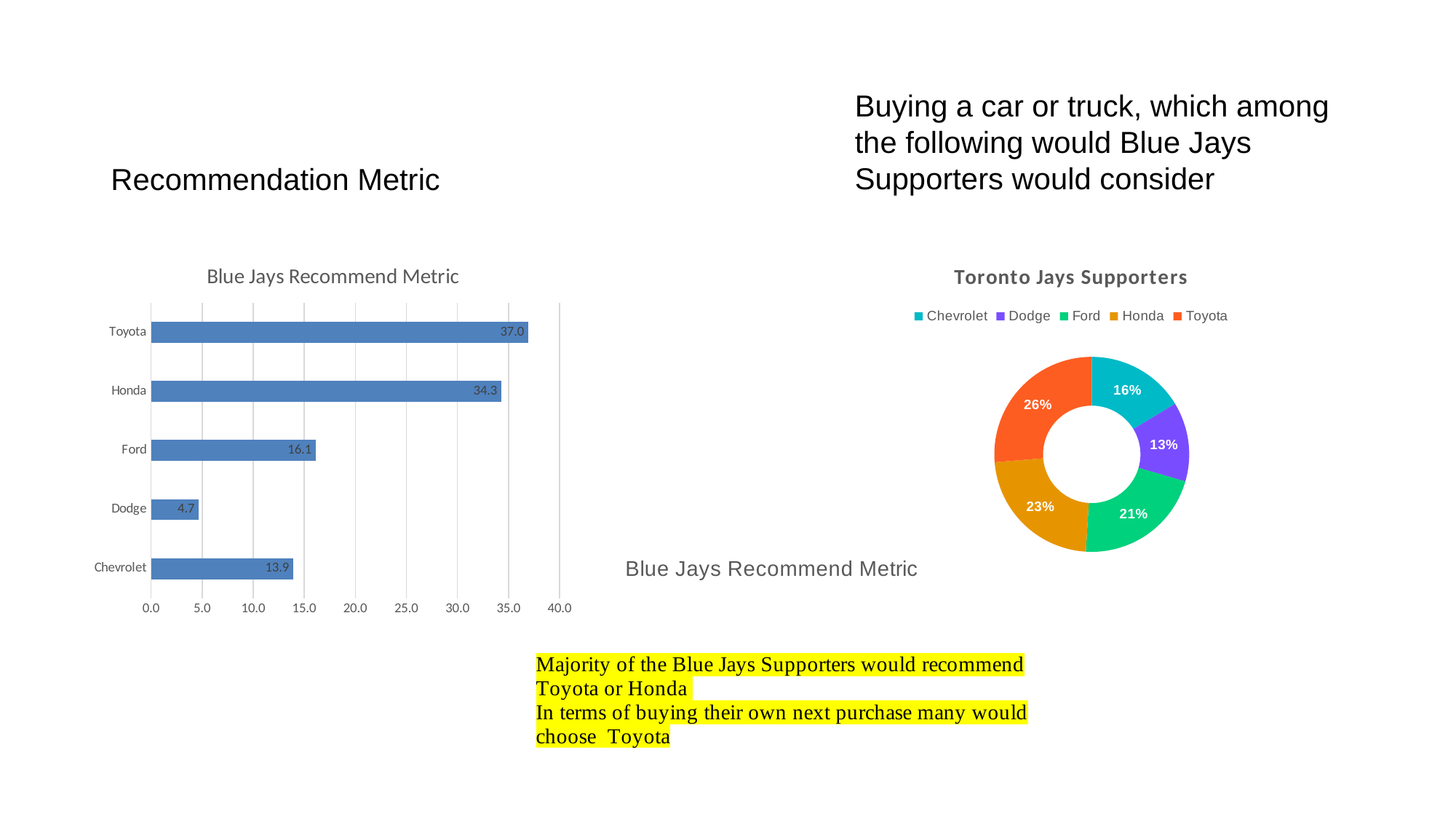

# Recommendation Metric
Buying a car or truck, which among the following would Blue Jays Supporters would consider

### Chart: Blue Jays Recommend Metric

| Category |  |
|---|---|
| Chevrolet | 13.941173241255724 |
| Dodge | 4.694166286289924 |
| Ford | 16.14175957613616 |
| Honda | 34.32023912522607 |
| Toyota | 36.950483705887706 |

### Chart: Toronto Jays Supporters

| Category |  |  |
|---|---|---|
| Chevrolet | 18.781215624657527 | None |
| Dodge | 15.149506726027415 | None |
| Ford | 24.72155611232873 | None |
| Honda | 26.162695463013698 | None |
| Toyota | 30.25974185479453 | None |

### Chart: Blue Jays Recommend Metric

| Category |
|---|